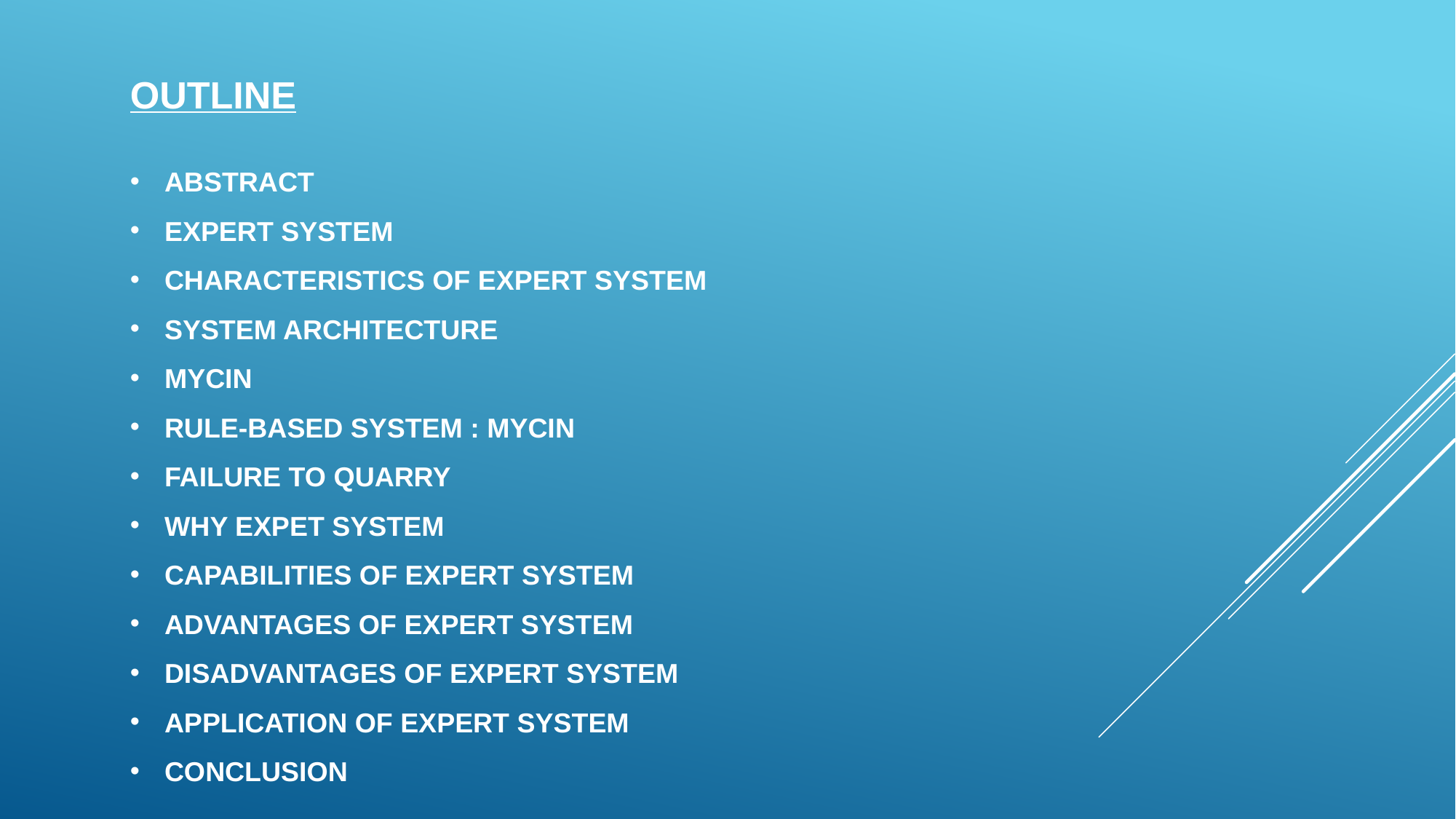

OUTLINE
ABSTRACT
EXPERT SYSTEM
CHARACTERISTICS OF EXPERT SYSTEM
SYSTEM ARCHITECTURE
MYCIN
RULE-BASED SYSTEM : MYCIN
FAILURE TO QUARRY
WHY EXPET SYSTEM
CAPABILITIES OF EXPERT SYSTEM
ADVANTAGES OF EXPERT SYSTEM
DISADVANTAGES OF EXPERT SYSTEM
APPLICATION OF EXPERT SYSTEM
CONCLUSION